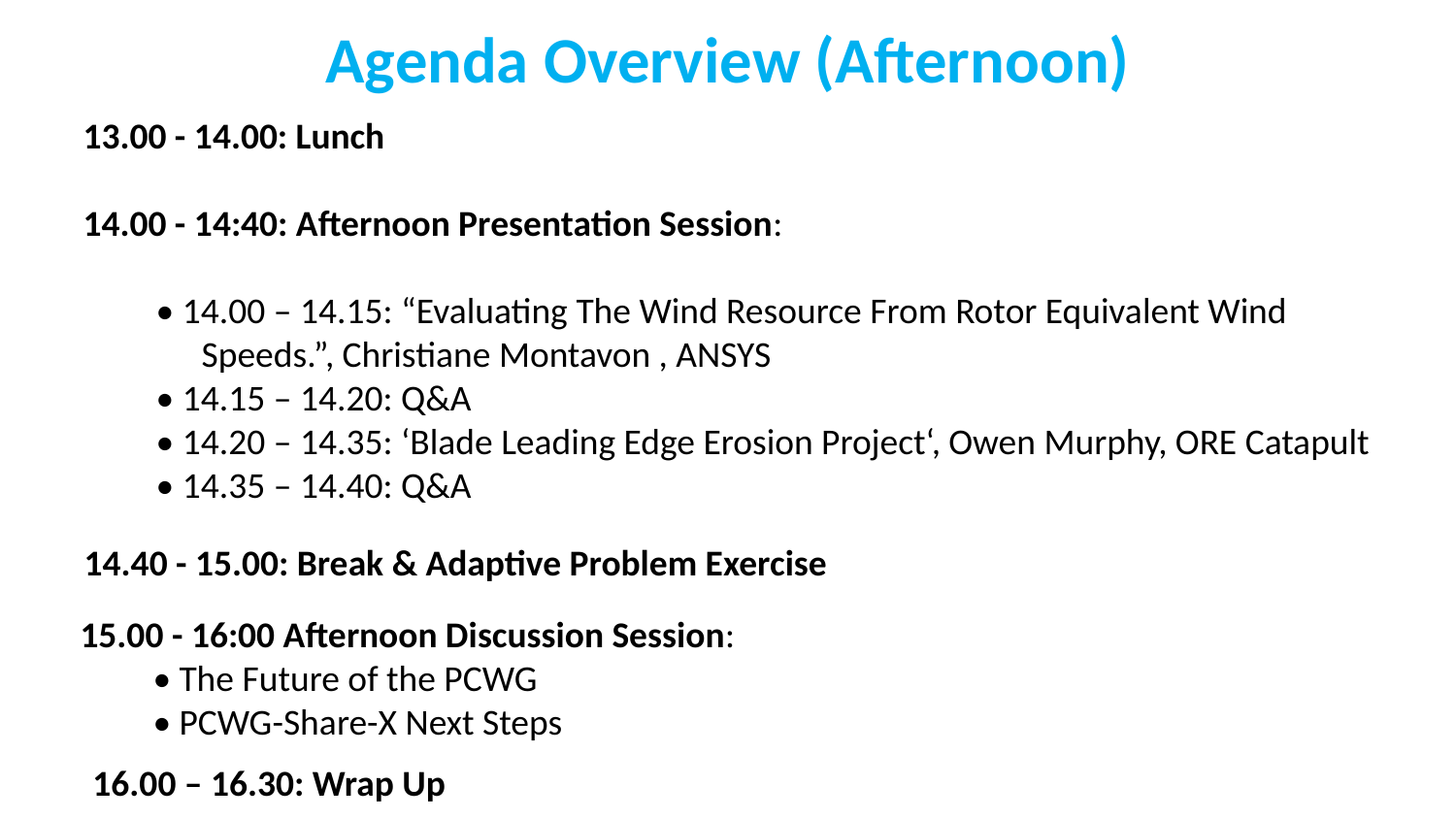

Agenda Overview (Afternoon)
13.00 - 14.00: Lunch

14.00 - 14:40: Afternoon Presentation Session:

• 14.00 – 14.15: “Evaluating The Wind Resource From Rotor Equivalent Wind Speeds.”, Christiane Montavon , ANSYS
• 14.15 – 14.20: Q&A
• 14.20 – 14.35: ‘Blade Leading Edge Erosion Project‘, Owen Murphy, ORE Catapult
• 14.35 – 14.40: Q&A
14.40 - 15.00: Break & Adaptive Problem Exercise
15.00 - 16:00 Afternoon Discussion Session:
• The Future of the PCWG
• PCWG-Share-X Next Steps
16.00 – 16.30: Wrap Up